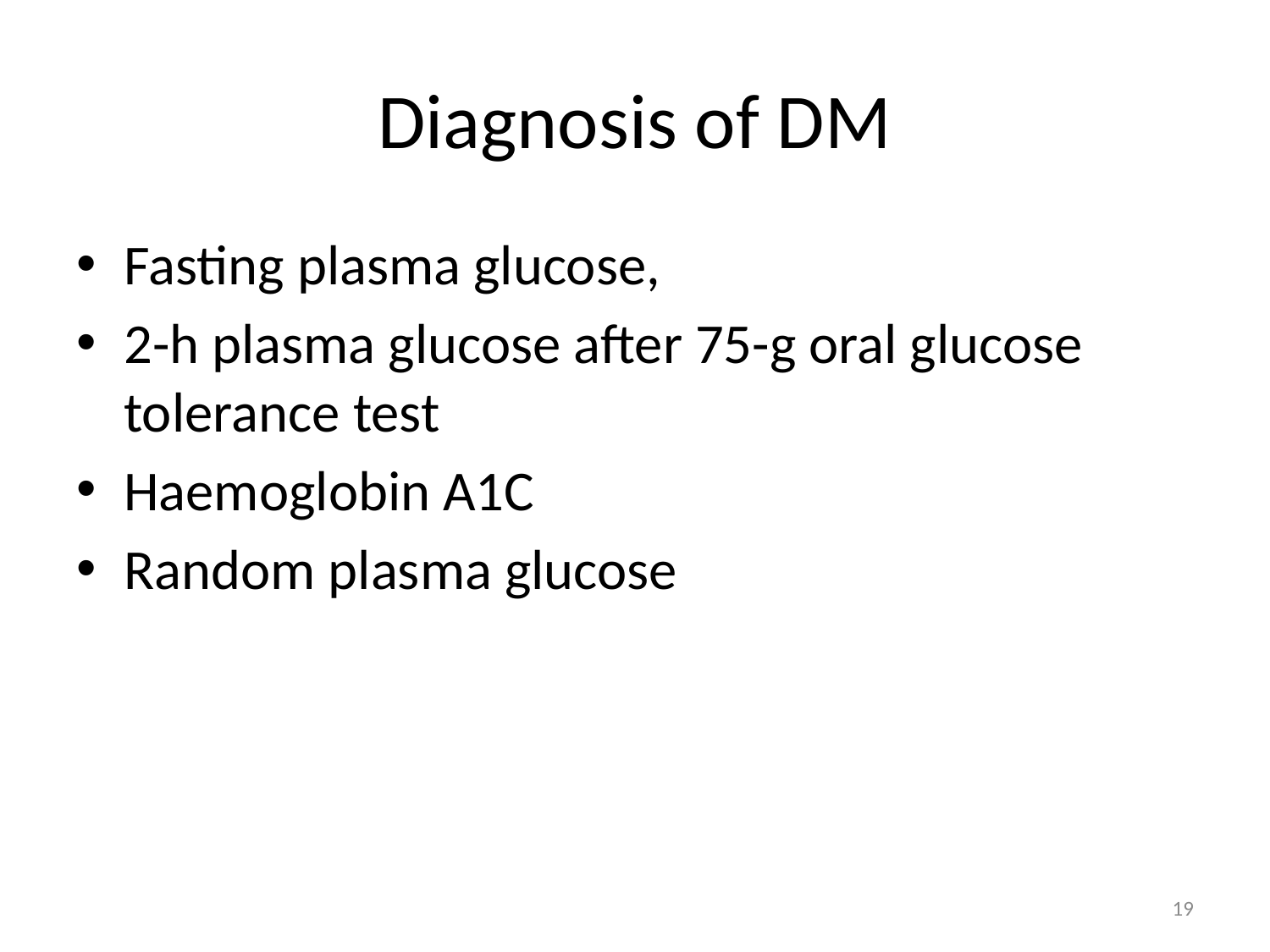

# Diagnosis of DM
Fasting plasma glucose,
2-h plasma glucose after 75-g oral glucose tolerance test
Haemoglobin A1C
Random plasma glucose
19